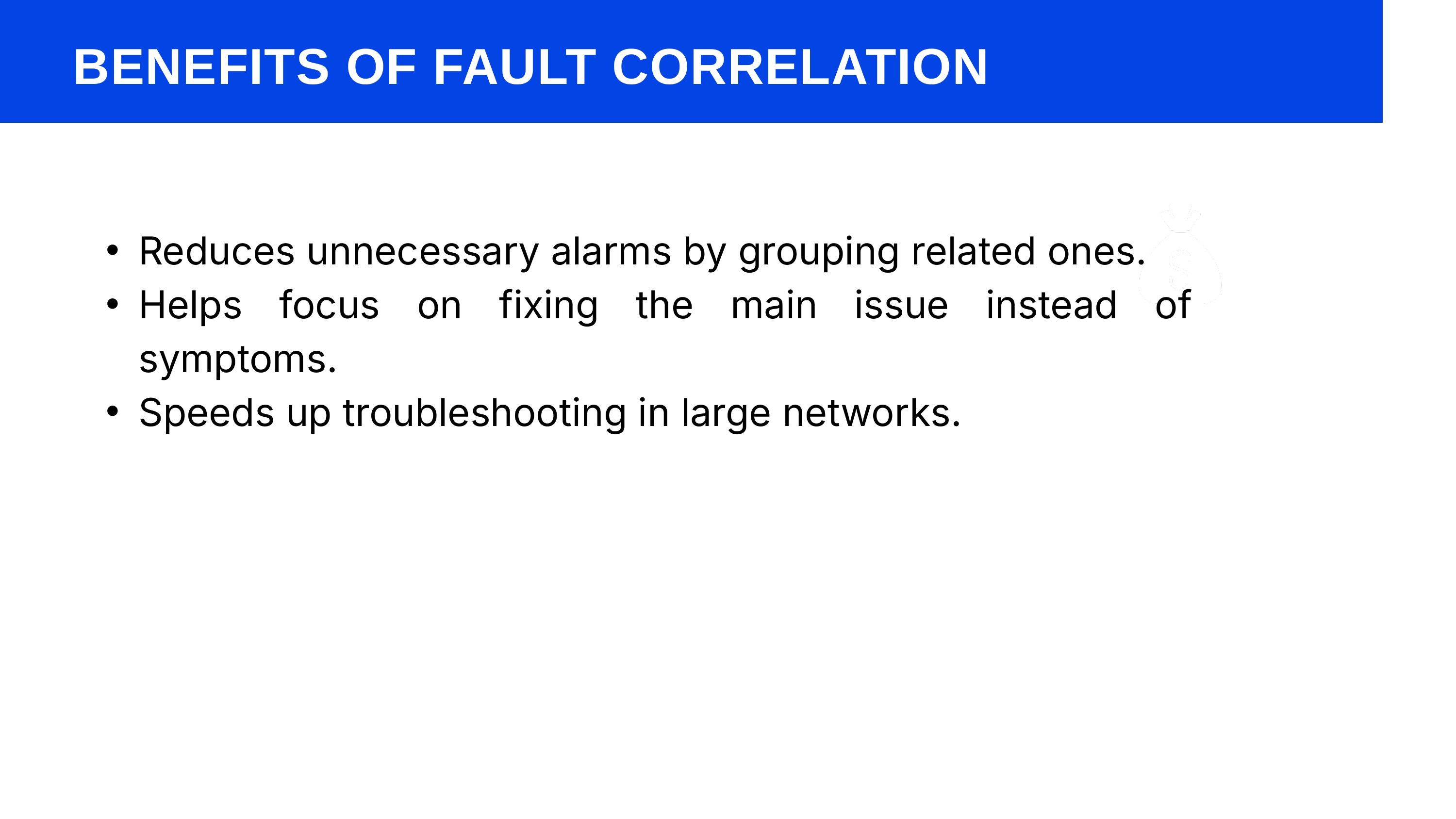

BENEFITS OF FAULT CORRELATION

Reduces unnecessary alarms by grouping related ones.
Helps focus on fixing the main issue instead of symptoms.
Speeds up troubleshooting in large networks.